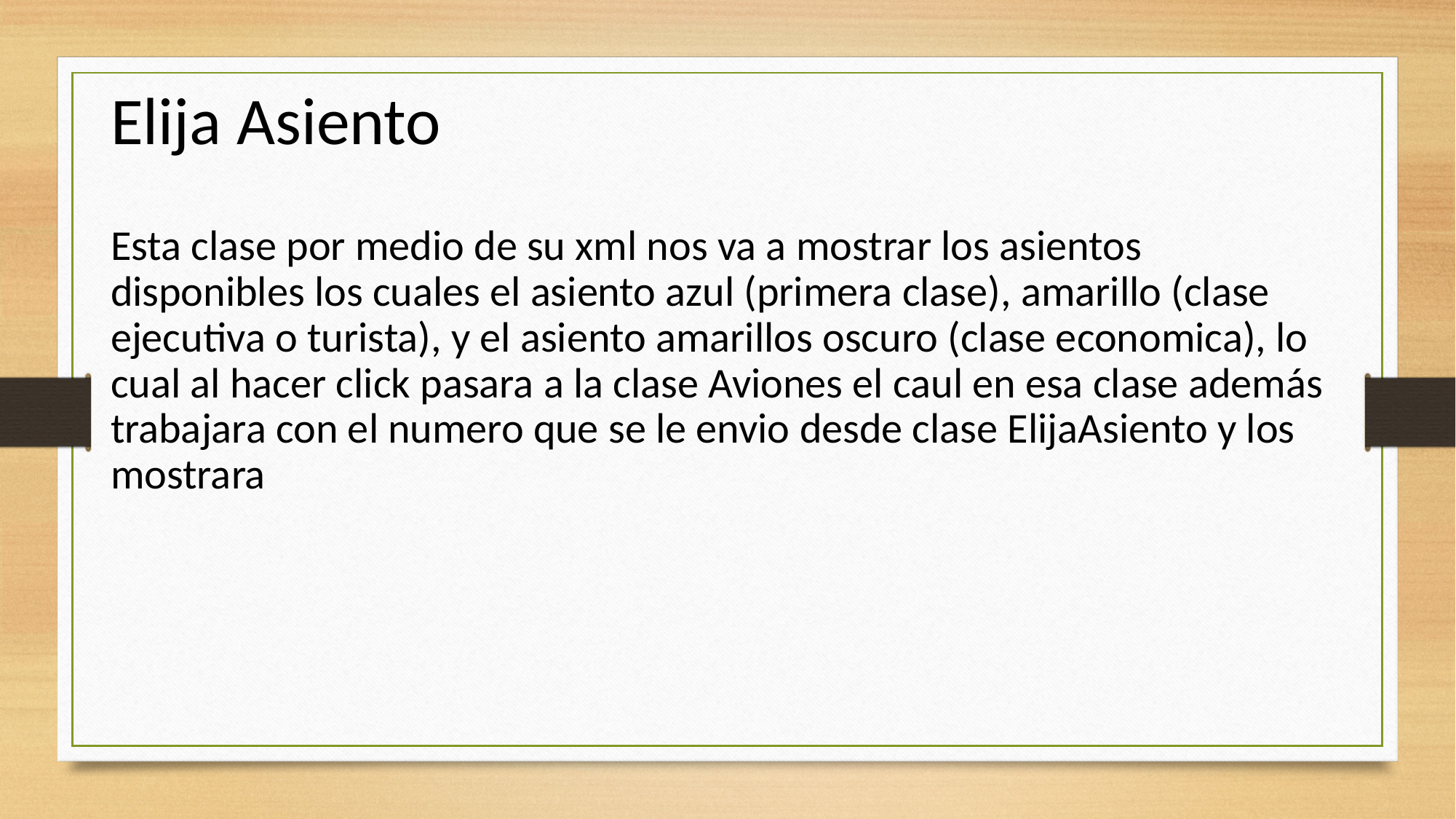

Elija Asiento
Esta clase por medio de su xml nos va a mostrar los asientos disponibles los cuales el asiento azul (primera clase), amarillo (clase ejecutiva o turista), y el asiento amarillos oscuro (clase economica), lo cual al hacer click pasara a la clase Aviones el caul en esa clase además trabajara con el numero que se le envio desde clase ElijaAsiento y los mostrara